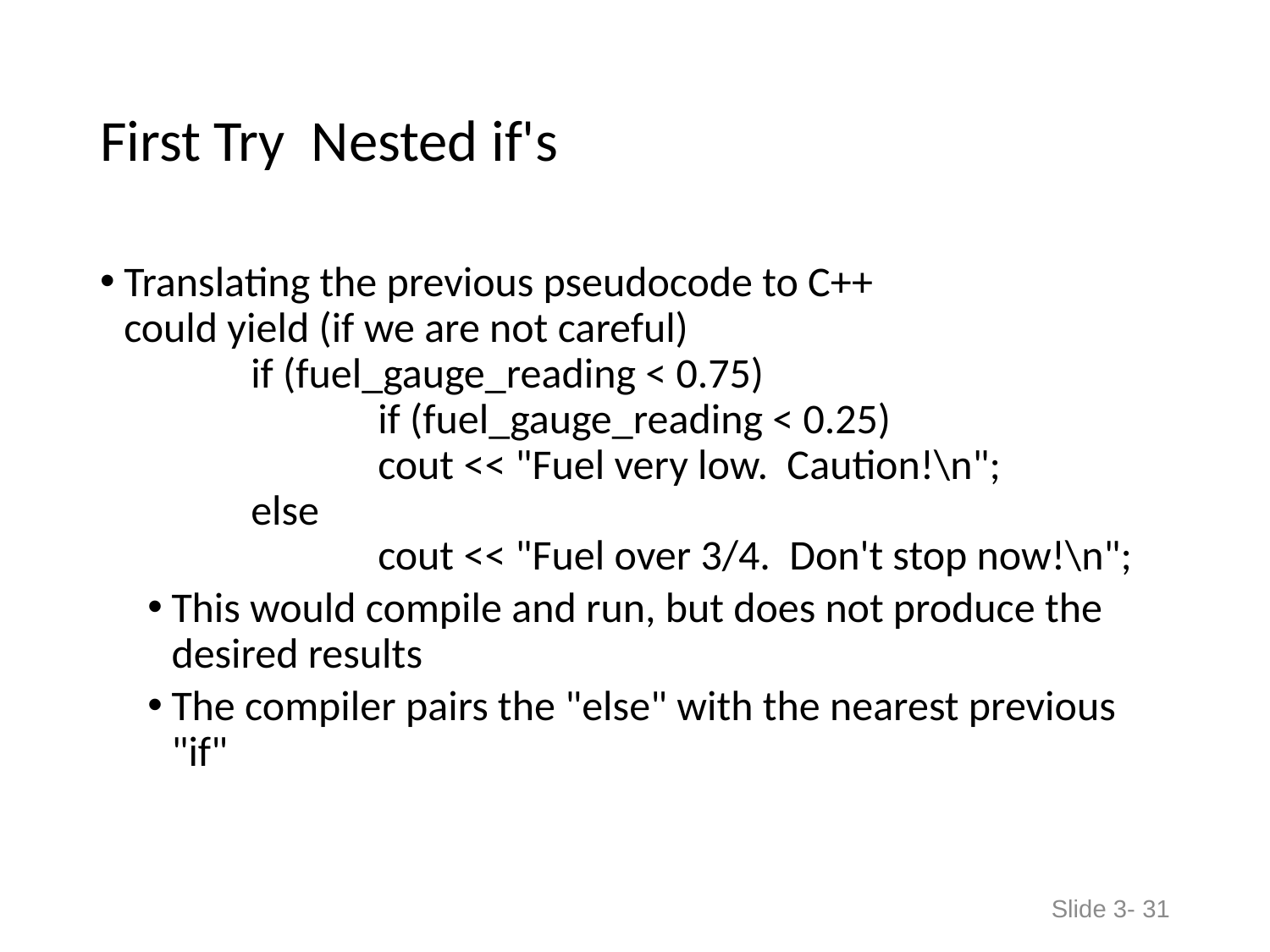

# First Try  Nested if's
Translating the previous pseudocode to C++
could yield (if we are not careful)
	if (fuel_gauge_reading < 0.75)
   		if (fuel_gauge_reading < 0.25)
        		cout << "Fuel very low.  Caution!\n";
	else
    		cout << "Fuel over 3/4.  Don't stop now!\n";
This would compile and run, but does not produce the
desired results
The compiler pairs the "else" with the nearest previous "if"
Slide 3- 31